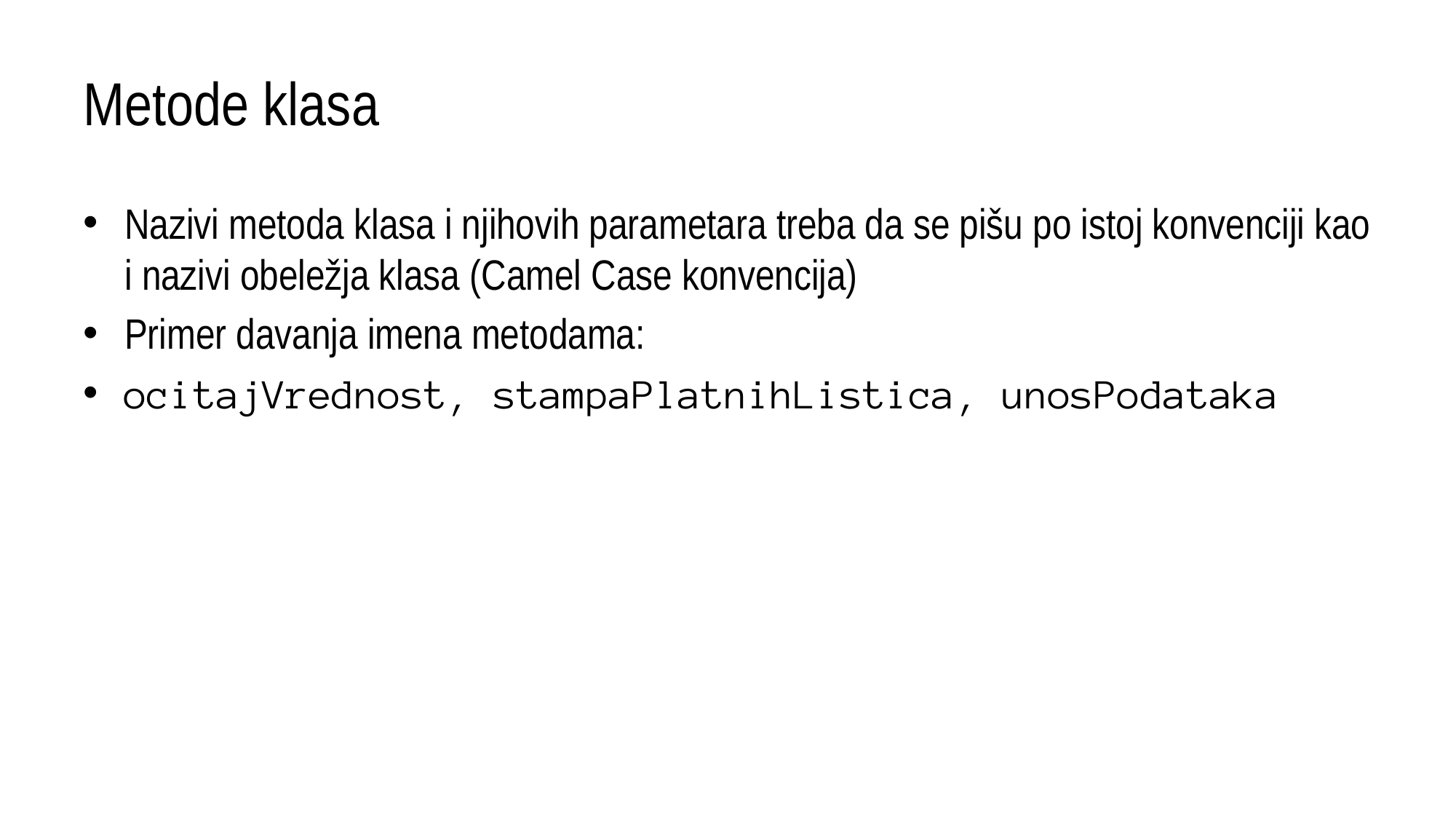

# Metode klasa
Nazivi metoda klasa i njihovih parametara treba da se pišu po istoj konvenciji kao i nazivi obeležja klasa (Camel Case konvencija)
Primer davanja imena metodama:
ocitajVrednost, stampaPlatnihListica, unosPodataka